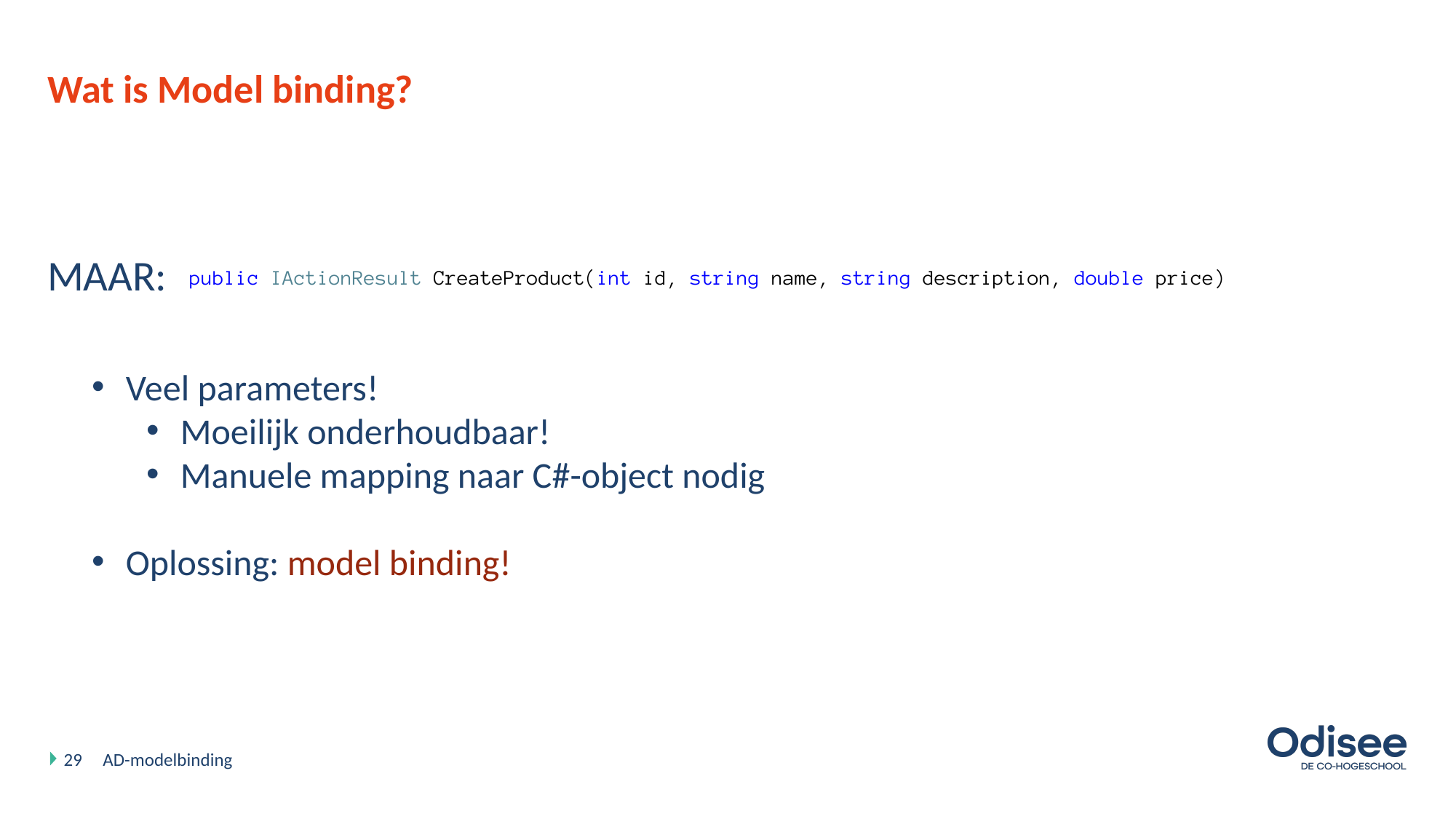

# Wat is Model binding?
MAAR:
public IActionResult CreateProduct(int id, string name, string description, double price)
Veel parameters!
Moeilijk onderhoudbaar!
Manuele mapping naar C#-object nodig

Oplossing: model binding!
29
AD-modelbinding